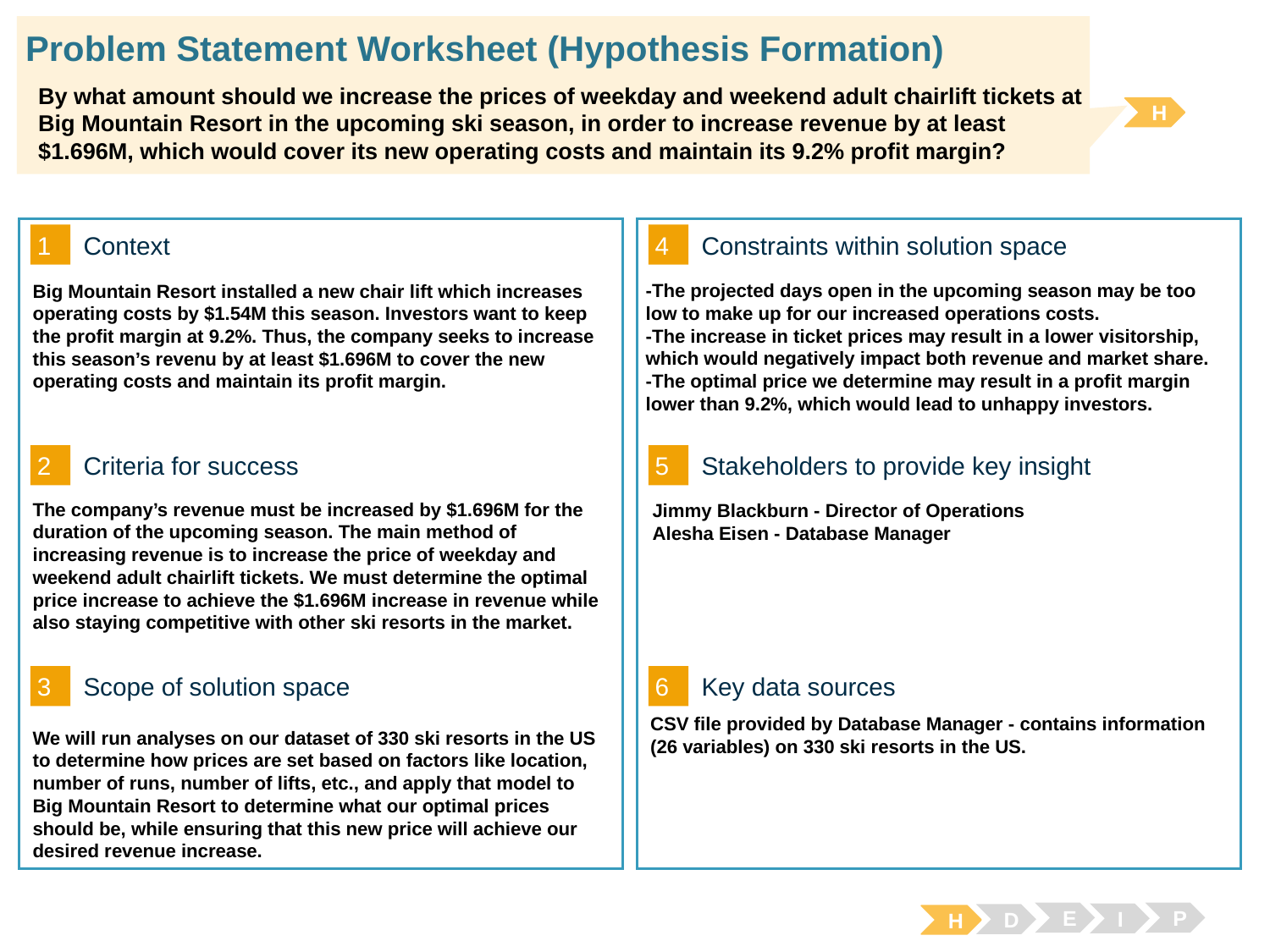

# Problem Statement Worksheet (Hypothesis Formation)
By what amount should we increase the prices of weekday and weekend adult chairlift tickets at Big Mountain Resort in the upcoming ski season, in order to increase revenue by at least $1.696M, which would cover its new operating costs and maintain its 9.2% profit margin?
H

1
4
Context
Constraints within solution space
-The projected days open in the upcoming season may be too low to make up for our increased operations costs.
-The increase in ticket prices may result in a lower visitorship, which would negatively impact both revenue and market share.
-The optimal price we determine may result in a profit margin lower than 9.2%, which would lead to unhappy investors.
Big Mountain Resort installed a new chair lift which increases operating costs by $1.54M this season. Investors want to keep the profit margin at 9.2%. Thus, the company seeks to increase this season’s revenu by at least $1.696M to cover the new operating costs and maintain its profit margin.
2
5
Criteria for success
Stakeholders to provide key insight
The company’s revenue must be increased by $1.696M for the duration of the upcoming season. The main method of increasing revenue is to increase the price of weekday and weekend adult chairlift tickets. We must determine the optimal price increase to achieve the $1.696M increase in revenue while also staying competitive with other ski resorts in the market.
Jimmy Blackburn - Director of Operations
Alesha Eisen - Database Manager
3
6
Key data sources
Scope of solution space
CSV file provided by Database Manager - contains information (26 variables) on 330 ski resorts in the US.
We will run analyses on our dataset of 330 ski resorts in the US to determine how prices are set based on factors like location, number of runs, number of lifts, etc., and apply that model to Big Mountain Resort to determine what our optimal prices should be, while ensuring that this new price will achieve our desired revenue increase.
E
P
I
D
H